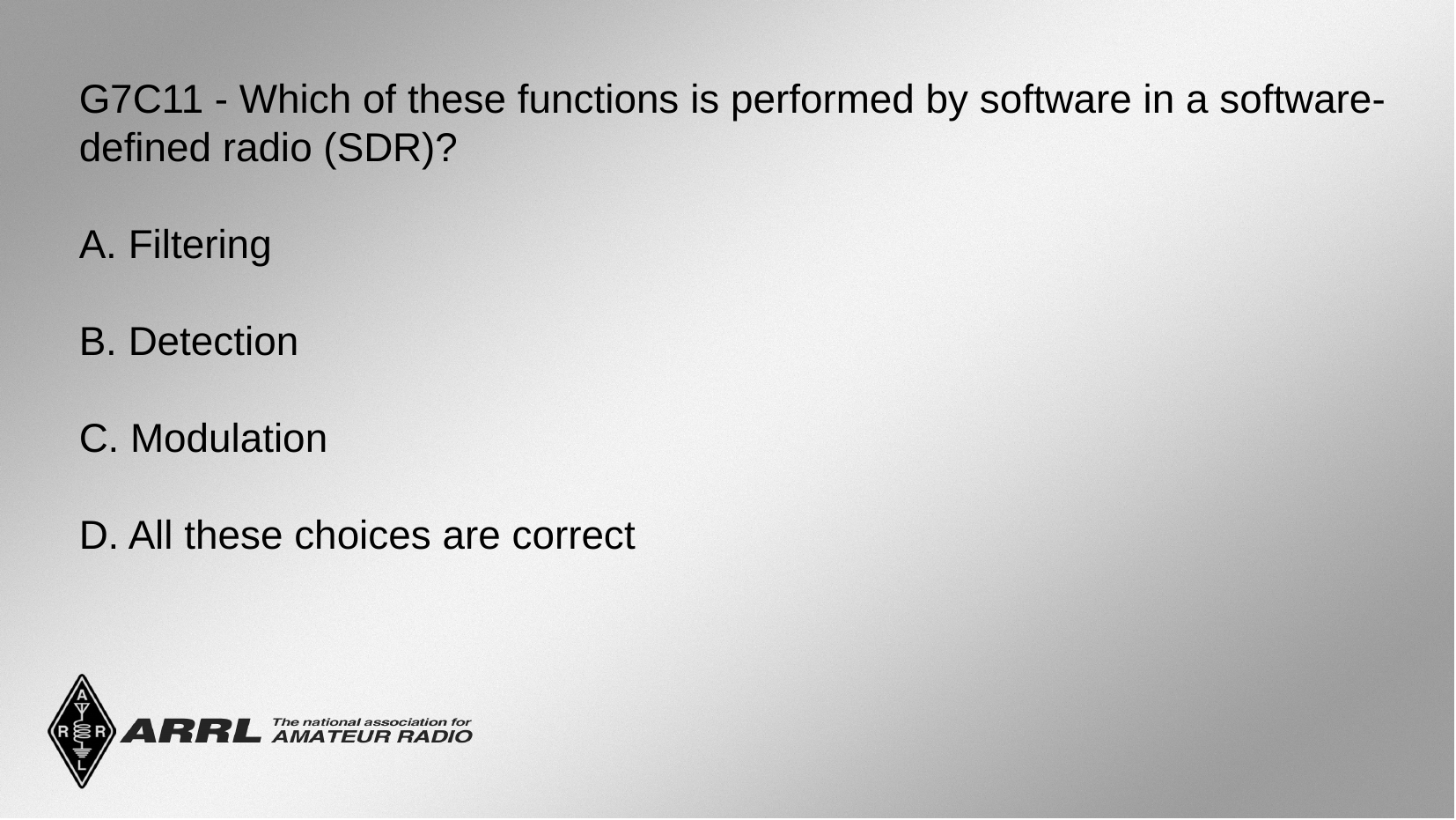

G7C11 - Which of these functions is performed by software in a software-defined radio (SDR)?

A. Filtering

B. Detection

C. Modulation

D. All these choices are correct